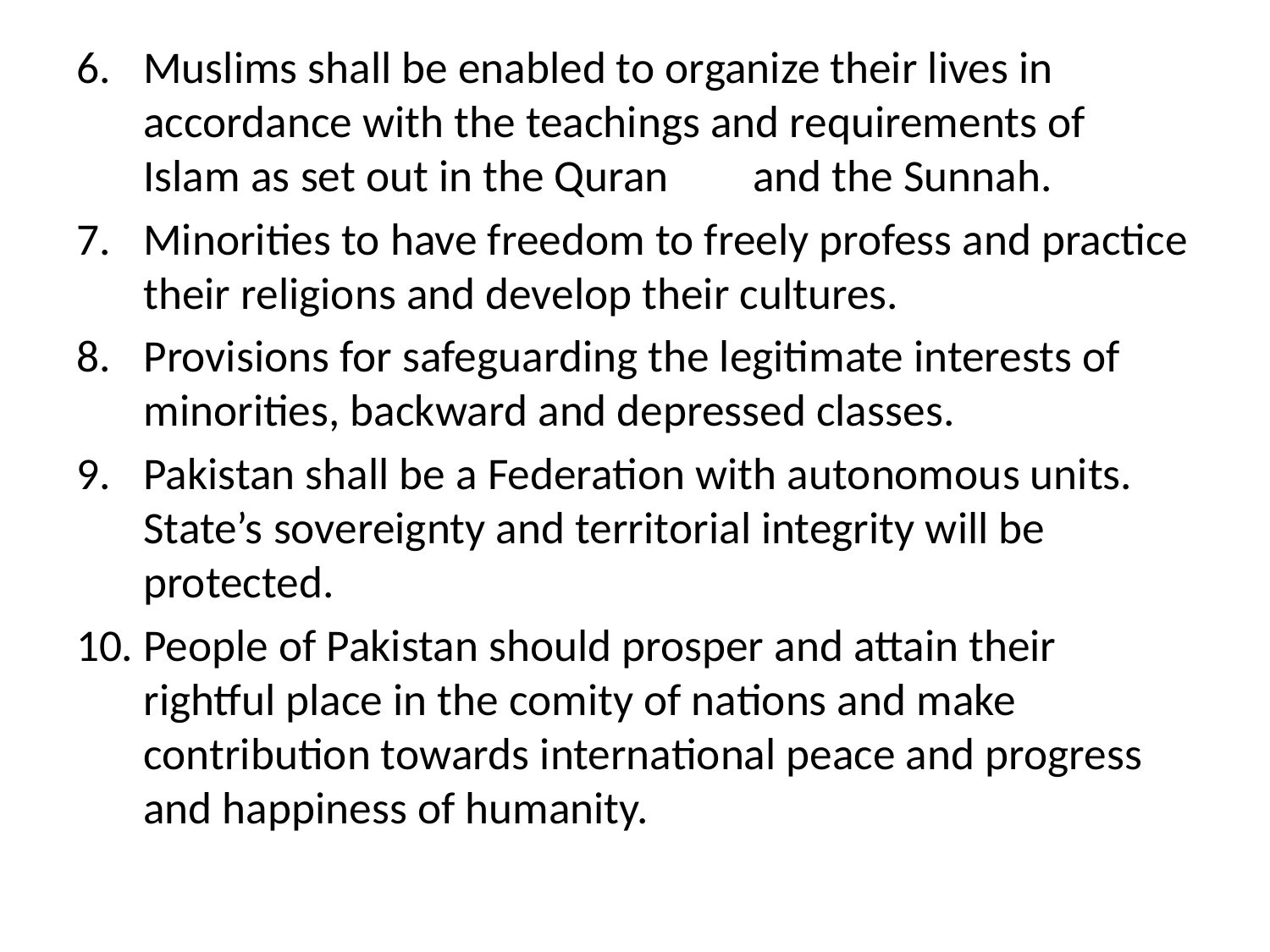

Muslims shall be enabled to organize their lives in accordance with the teachings and requirements of Islam as set out in the Quran 	and the Sunnah.
Minorities to have freedom to freely profess and practice their religions and develop their cultures.
Provisions for safeguarding the legitimate interests of minorities, backward and depressed classes.
Pakistan shall be a Federation with autonomous units. State’s sovereignty and territorial integrity will be protected.
People of Pakistan should prosper and attain their rightful place in the comity of nations and make contribution towards international peace and progress and happiness of humanity.
#